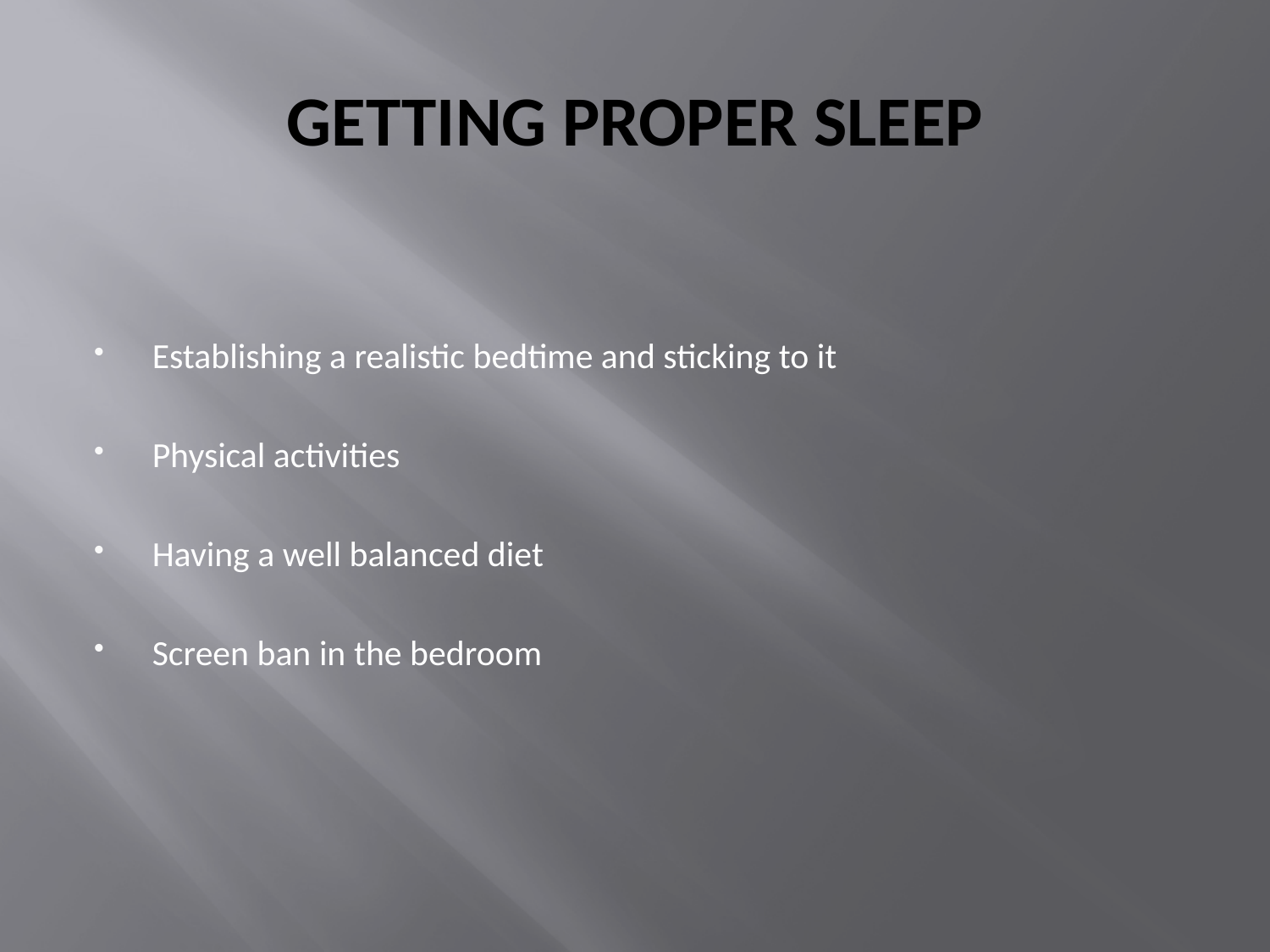

# GETTING PROPER SLEEP
Establishing a realistic bedtime and sticking to it

Physical activities

Having a well balanced diet

Screen ban in the bedroom